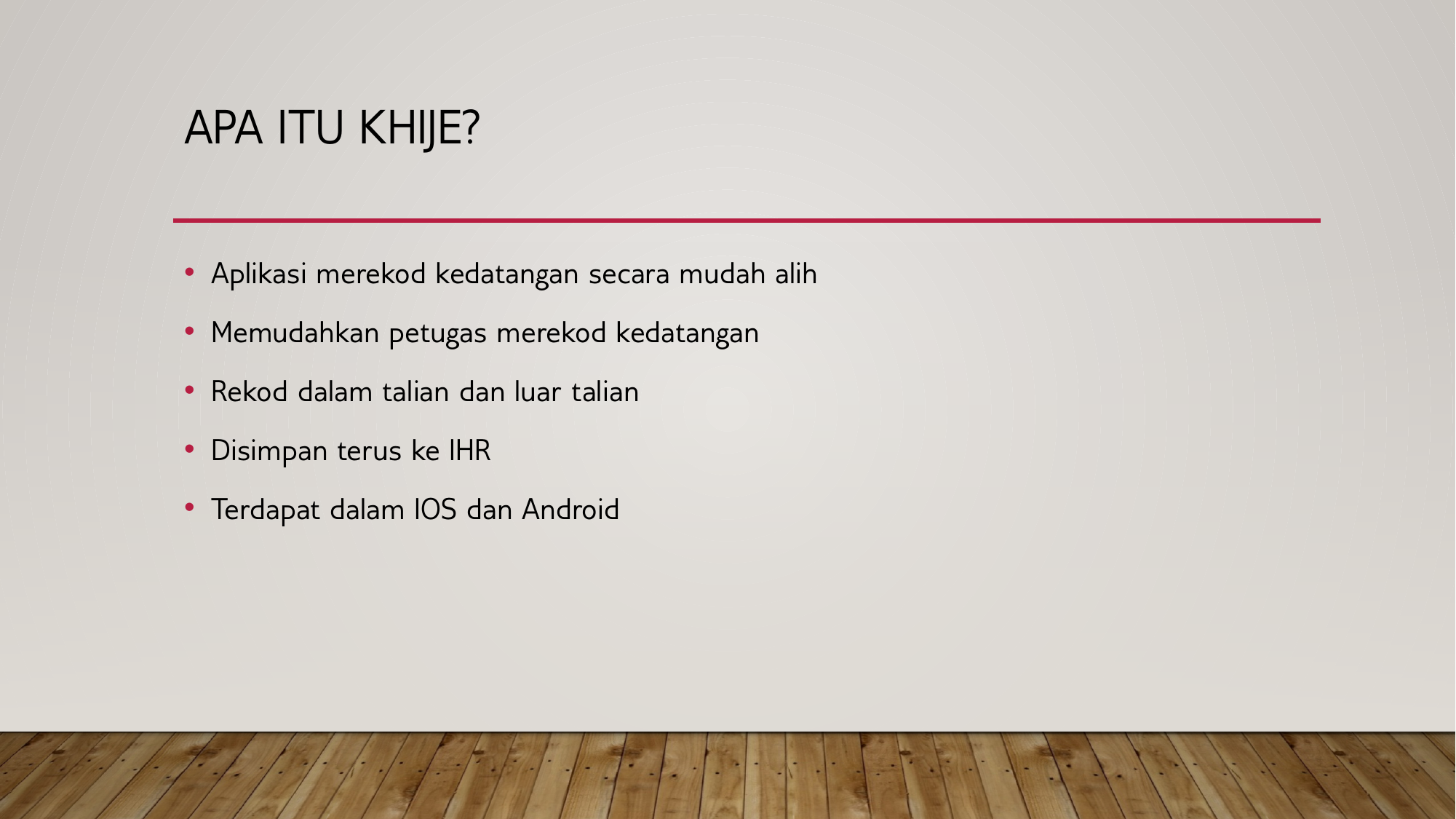

# Apa itu khije?
Aplikasi merekod kedatangan secara mudah alih
Memudahkan petugas merekod kedatangan
Rekod dalam talian dan luar talian
Disimpan terus ke IHR
Terdapat dalam IOS dan Android